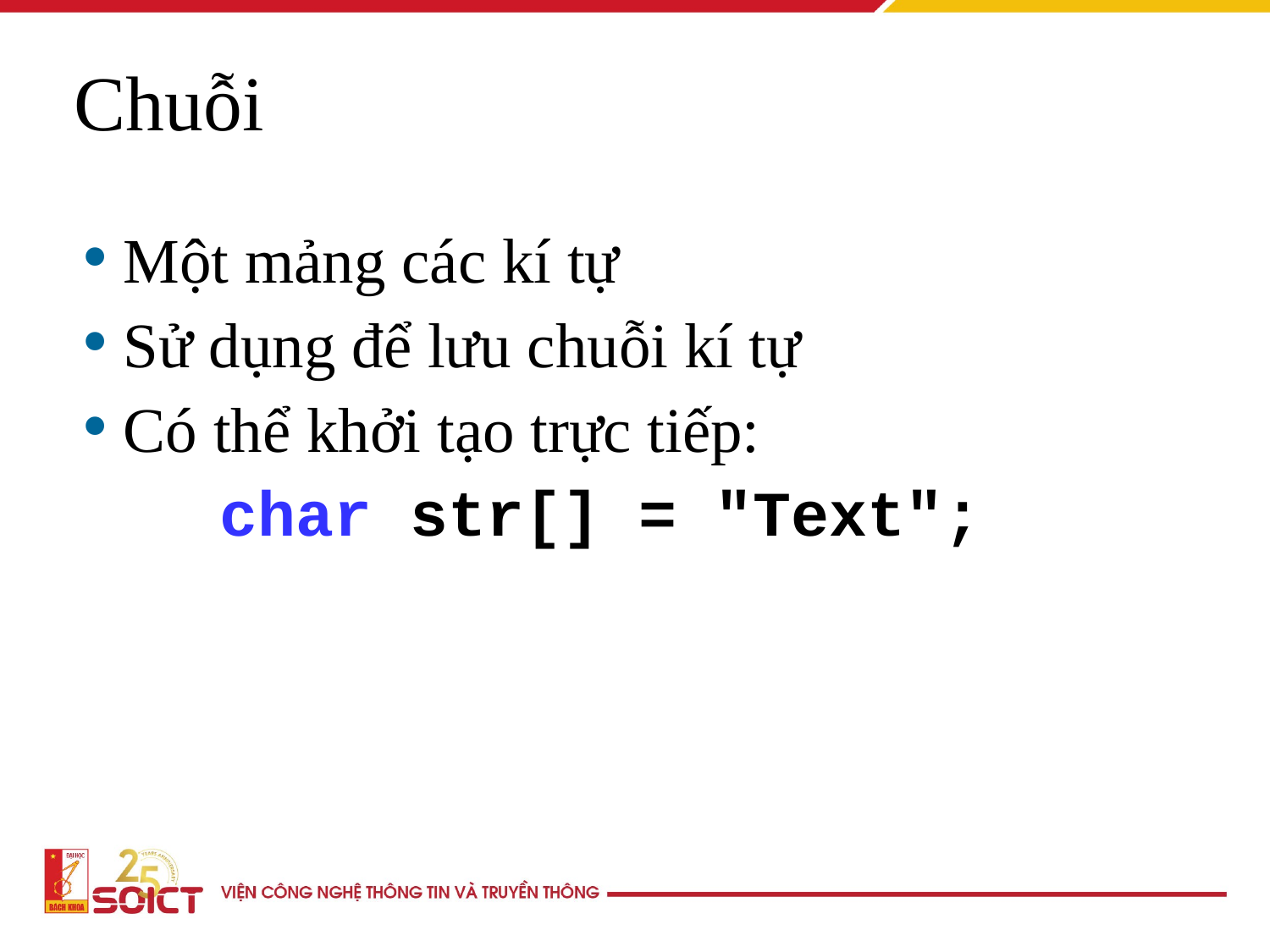

Chuỗi
Một mảng các kí tự
Sử dụng để lưu chuỗi kí tự
Có thể khởi tạo trực tiếp:
         char str[] = "Text";